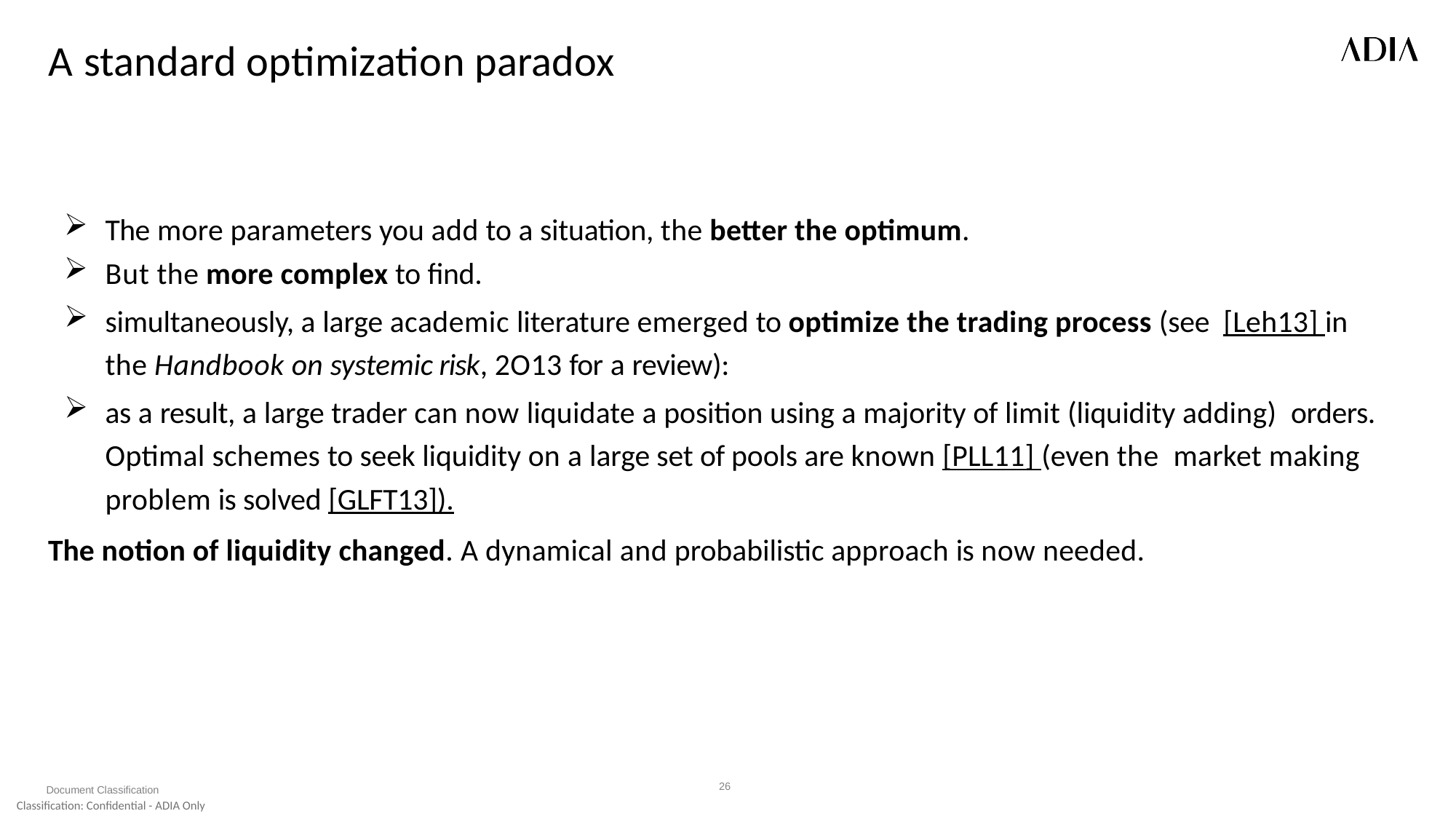

# A standard optimization paradox
The more parameters you add to a situation, the better the optimum.
But the more complex to find.
simultaneously, a large academic literature emerged to optimize the trading process (see  [Leh13] in the Handbook on systemic risk, 2O13 for a review):
as a result, a large trader can now liquidate a position using a majority of limit (liquidity adding)  orders. Optimal schemes to seek liquidity on a large set of pools are known [PLL11] (even the  market making problem is solved [GLFT13]).
The notion of liquidity changed. A dynamical and probabilistic approach is now needed.

26
Document Classification